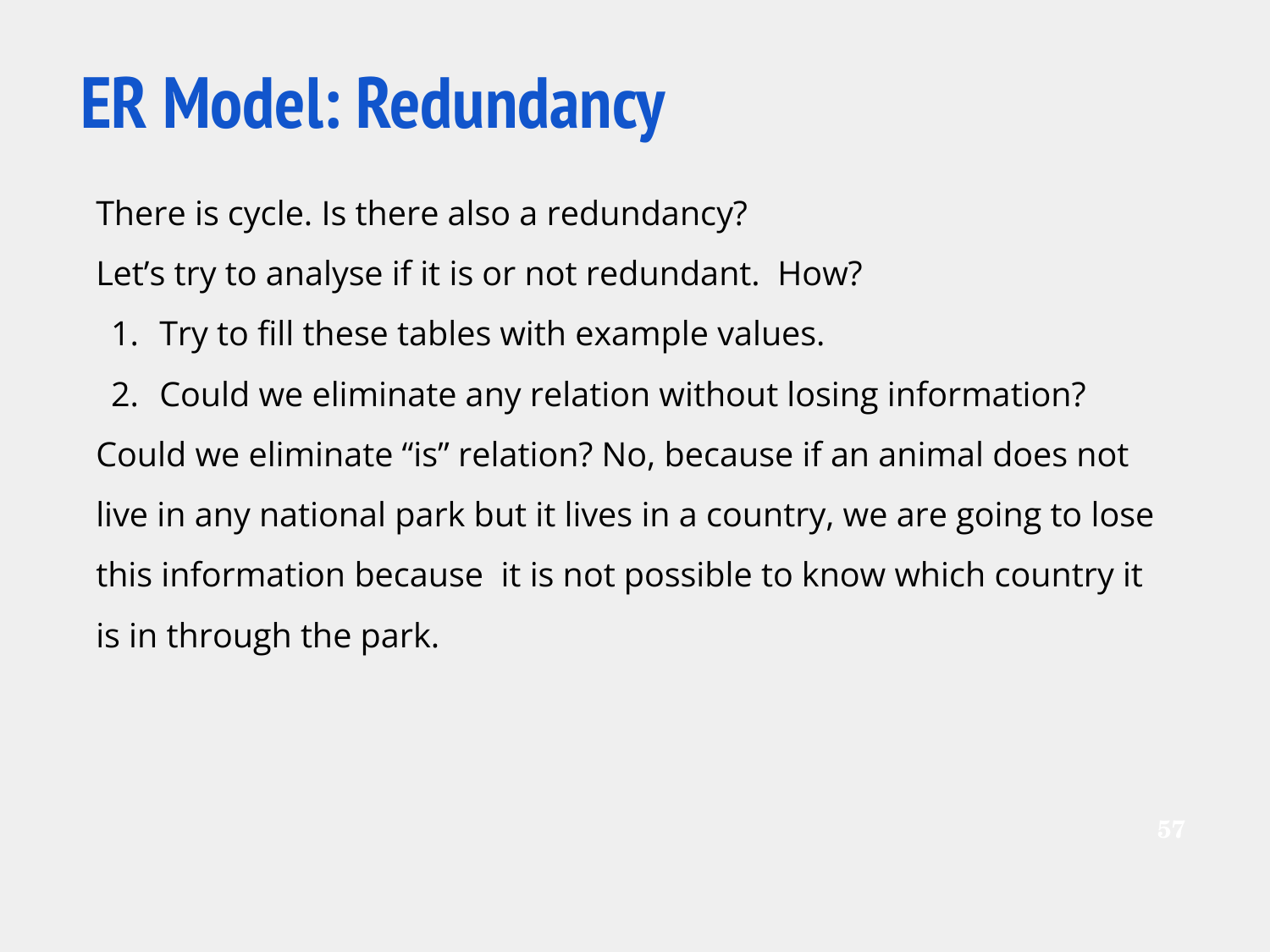

# ER Model: Redundancy

There is cycle. Is there also a redundancy?
Let’s try to analyse if it is or not redundant.  How?
Try to fill these tables with example values.
Could we eliminate any relation without losing information?
Could we eliminate “is” relation? No, because if an animal does not live in any national park but it lives in a country, we are going to lose this information because  it is not possible to know which country it is in through the park.

57